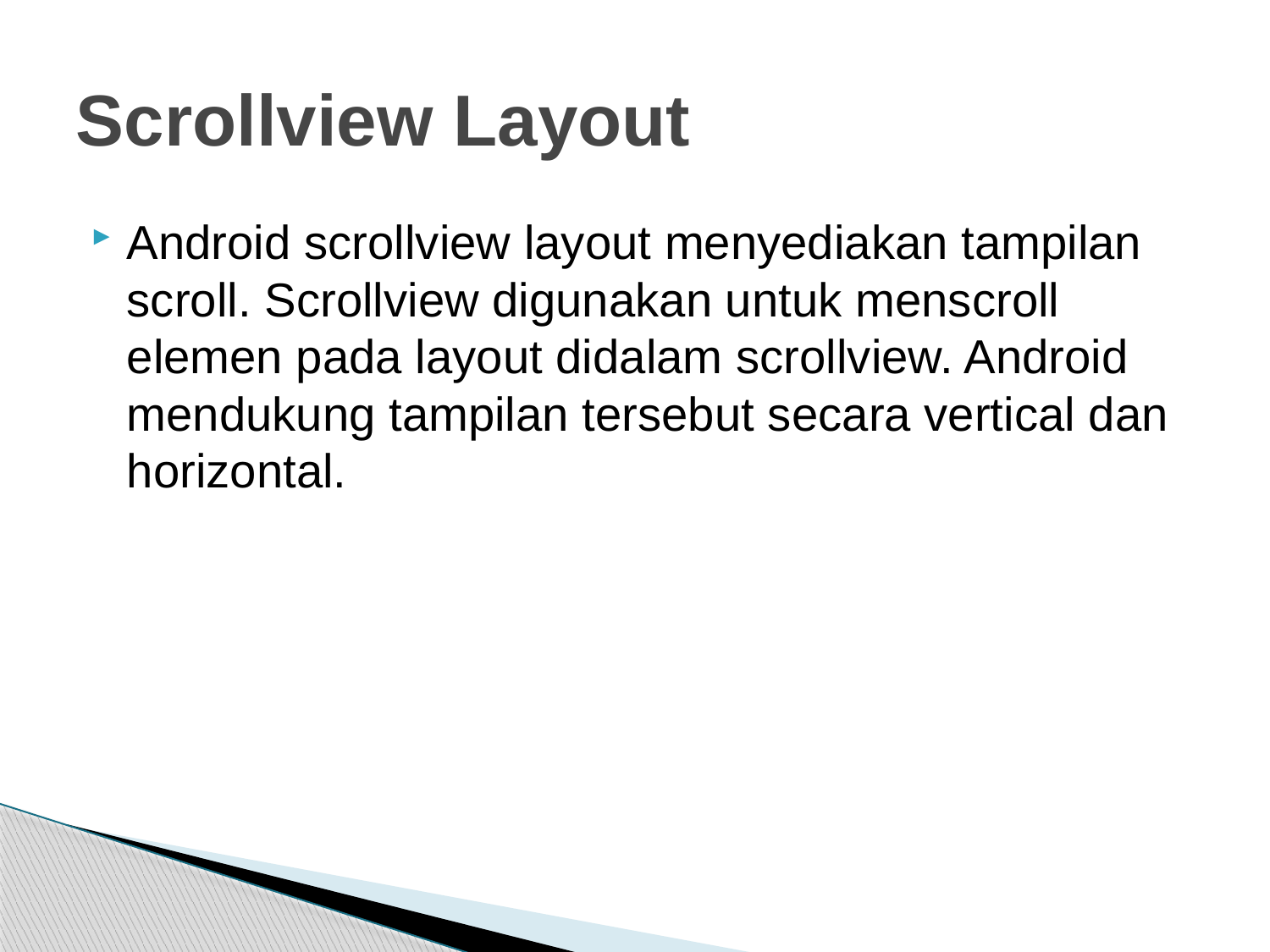

# Scrollview Layout
Android scrollview layout menyediakan tampilan scroll. Scrollview digunakan untuk menscroll elemen pada layout didalam scrollview. Android mendukung tampilan tersebut secara vertical dan horizontal.